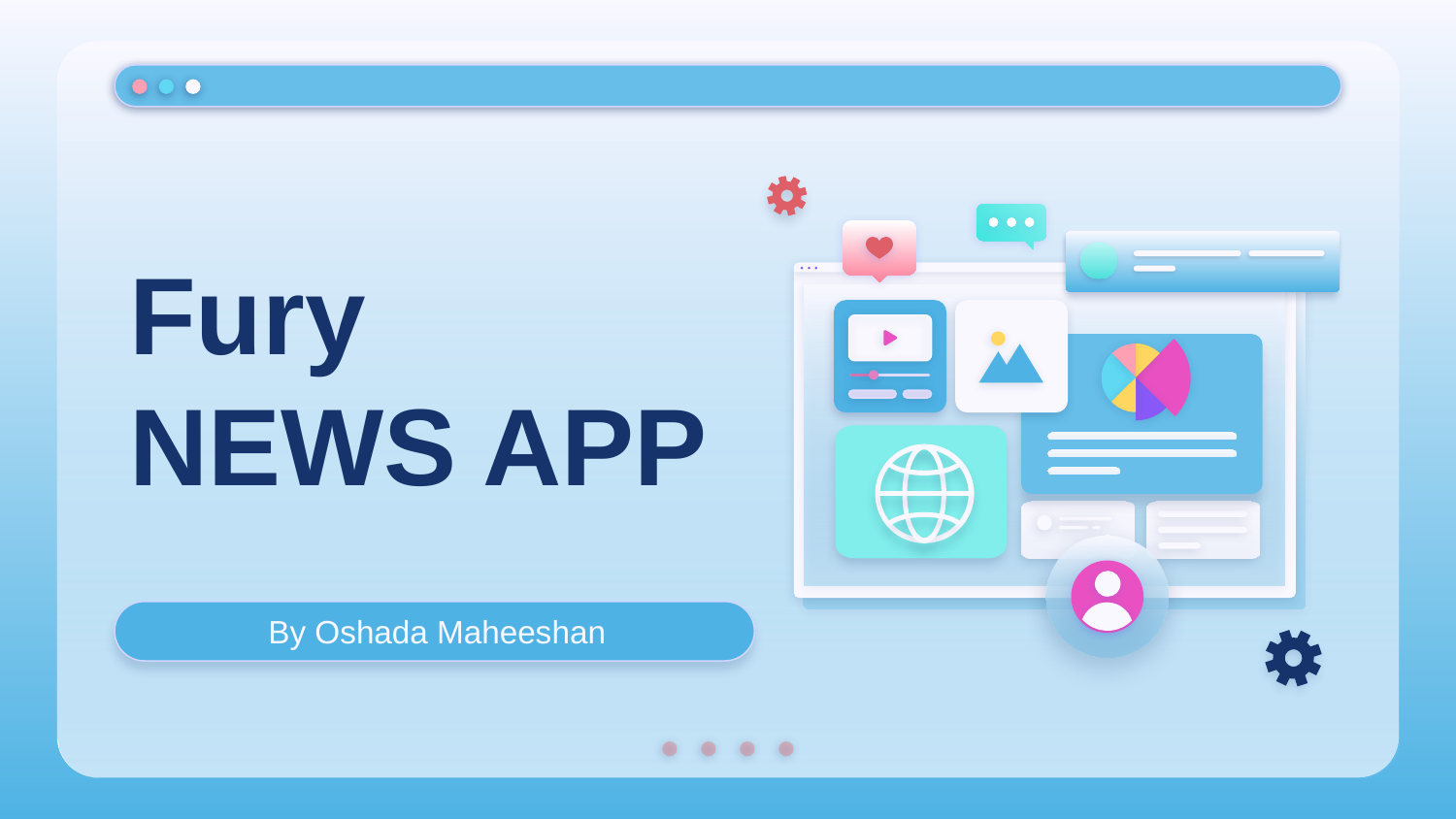

# Fury NEWS APP

By Oshada Maheeshan